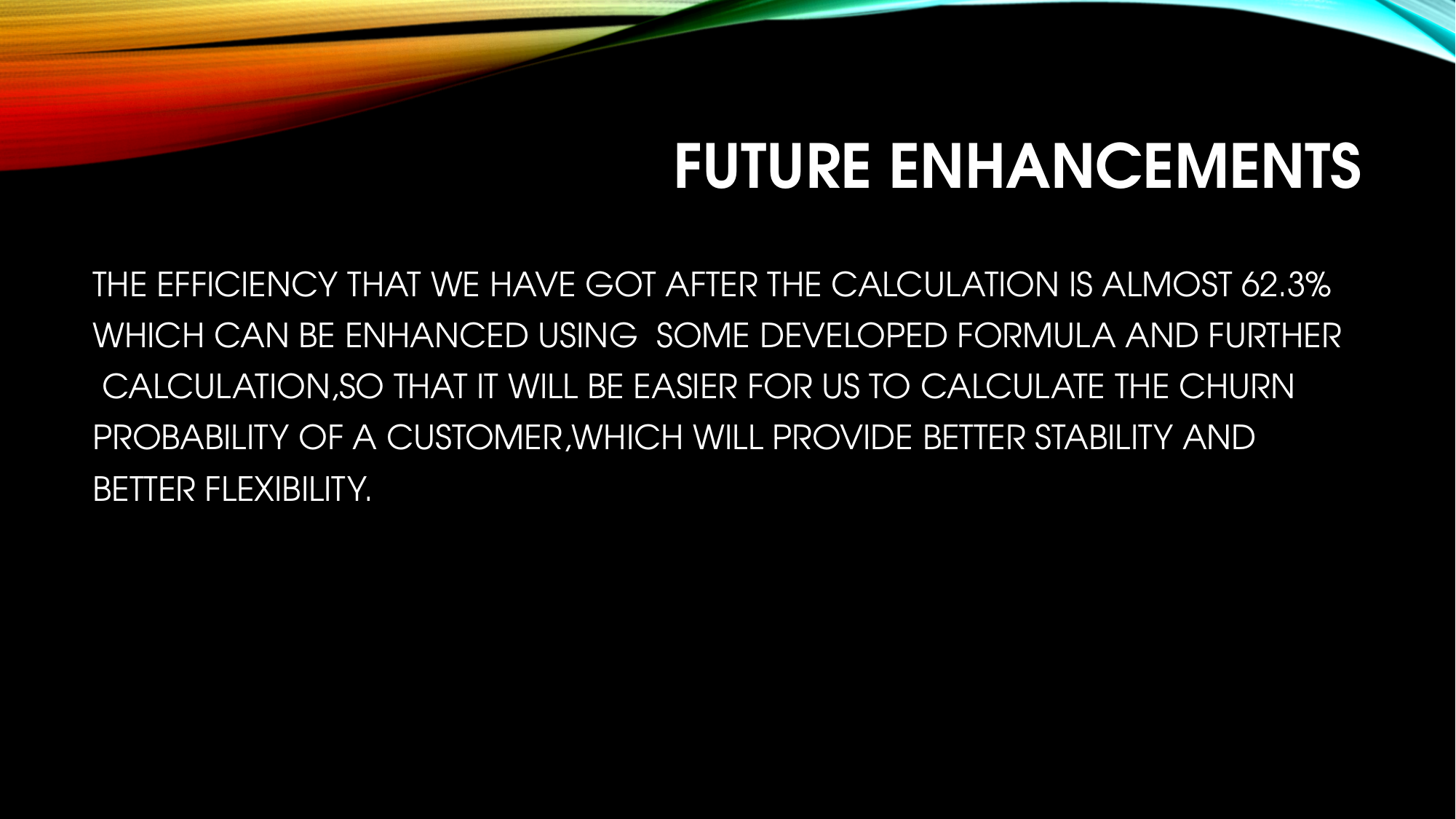

# Future enhancements
THE EFFICIENCY THAT WE HAVE GOT AFTER THE CALCULATION IS ALMOST 62.3%
WHICH CAN BE ENHANCED USING  SOME DEVELOPED FORMULA AND FURTHER
 CALCULATION,SO THAT IT WILL BE EASIER FOR US TO CALCULATE THE CHURN
PROBABILITY OF A CUSTOMER,WHICH WILL PROVIDE BETTER STABILITY AND
BETTER FLEXIBILITY.